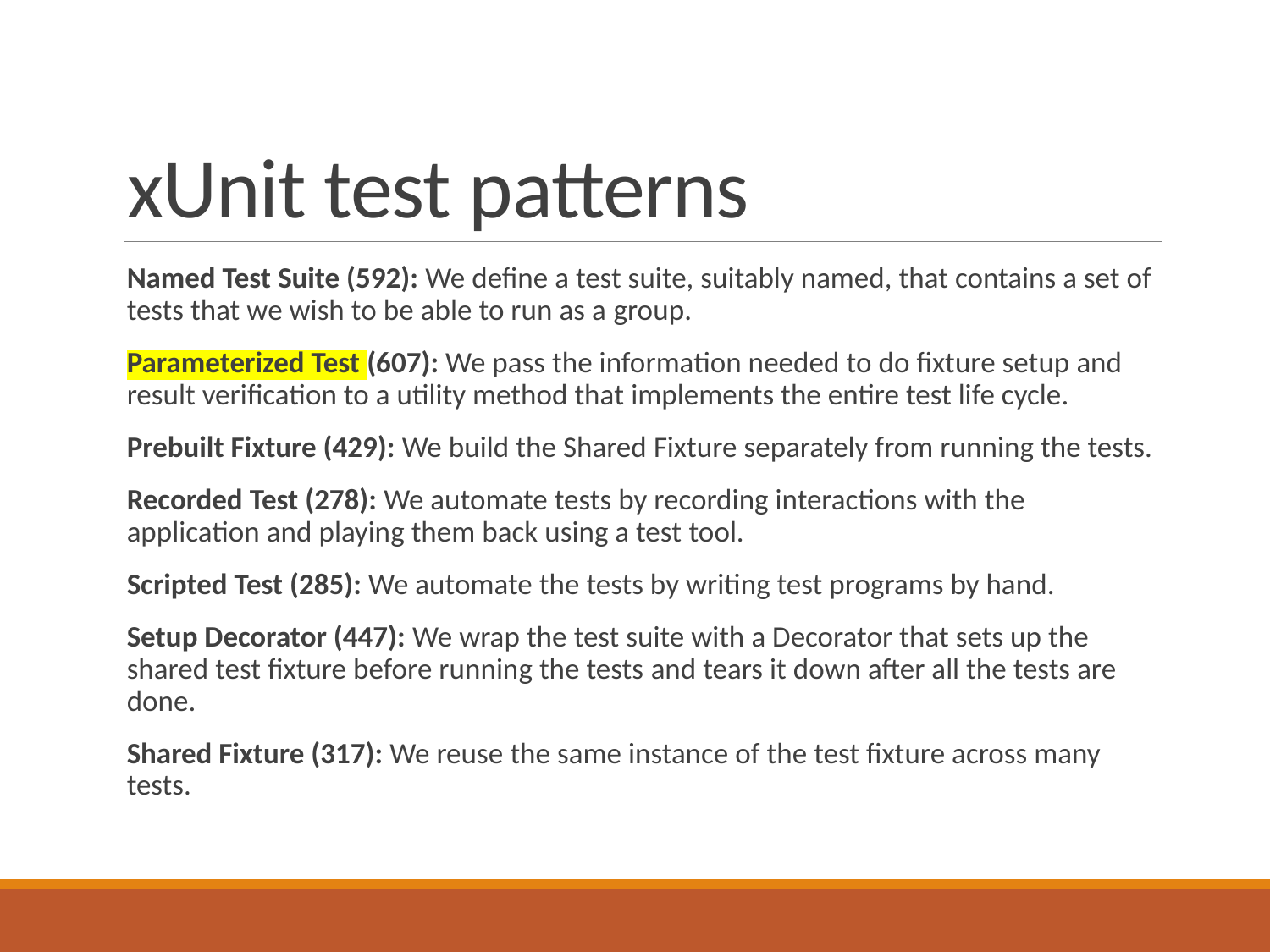

# xUnit test patterns
Named Test Suite (592): We define a test suite, suitably named, that contains a set of tests that we wish to be able to run as a group.
Parameterized Test (607): We pass the information needed to do fixture setup and result verification to a utility method that implements the entire test life cycle.
Prebuilt Fixture (429): We build the Shared Fixture separately from running the tests.
Recorded Test (278): We automate tests by recording interactions with the application and playing them back using a test tool.
Scripted Test (285): We automate the tests by writing test programs by hand.
Setup Decorator (447): We wrap the test suite with a Decorator that sets up the shared test fixture before running the tests and tears it down after all the tests are done.
Shared Fixture (317): We reuse the same instance of the test fixture across many tests.